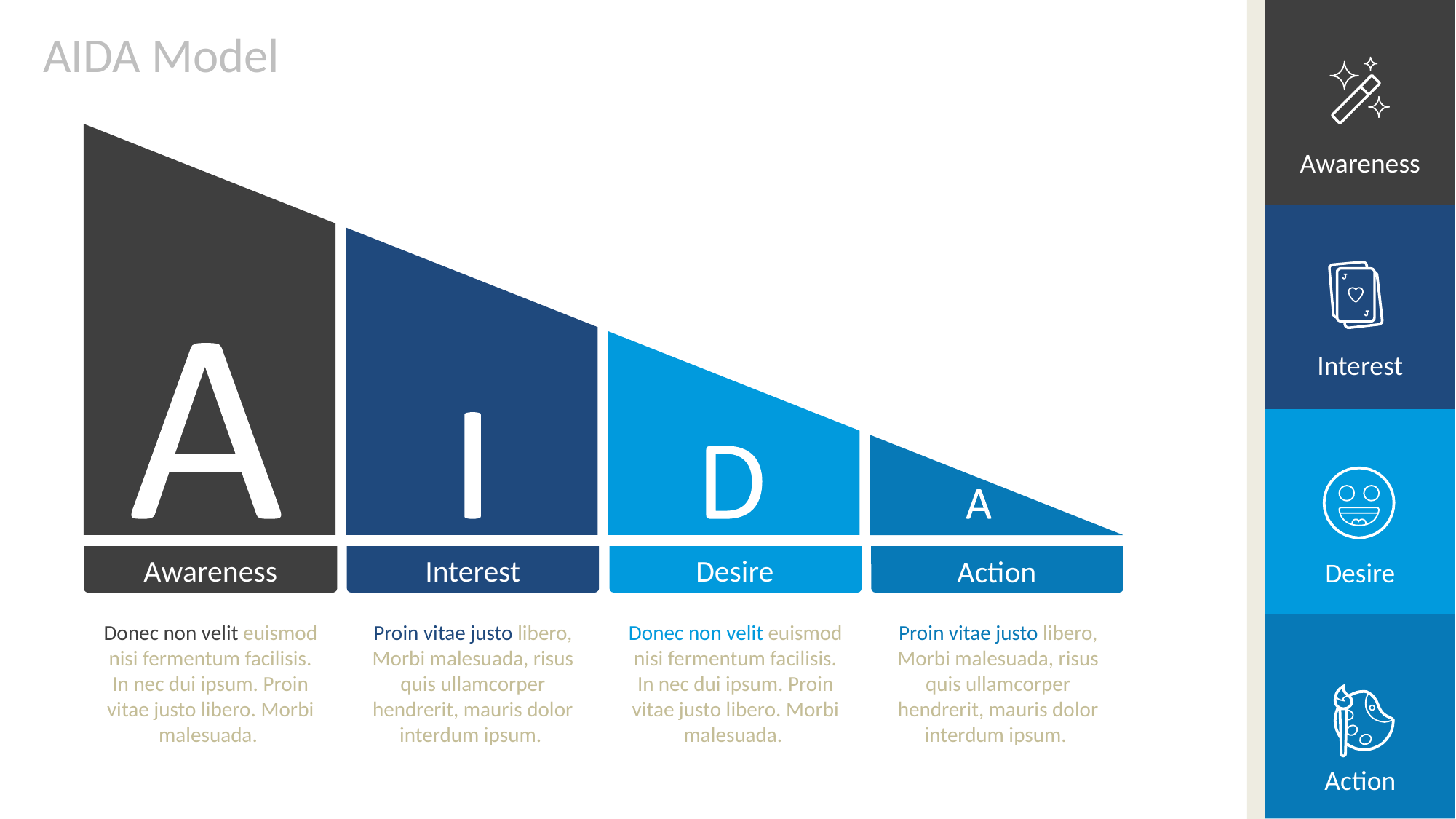

AIDA Model

Awareness

Interest

Interest
Desire
Awareness
Action
Desire
Donec non velit euismod nisi fermentum facilisis. In nec dui ipsum. Proin vitae justo libero. Morbi malesuada.
Proin vitae justo libero, Morbi malesuada, risus quis ullamcorper hendrerit, mauris dolor interdum ipsum.
Donec non velit euismod nisi fermentum facilisis. In nec dui ipsum. Proin vitae justo libero. Morbi malesuada.
Proin vitae justo libero, Morbi malesuada, risus quis ullamcorper hendrerit, mauris dolor interdum ipsum.

Action